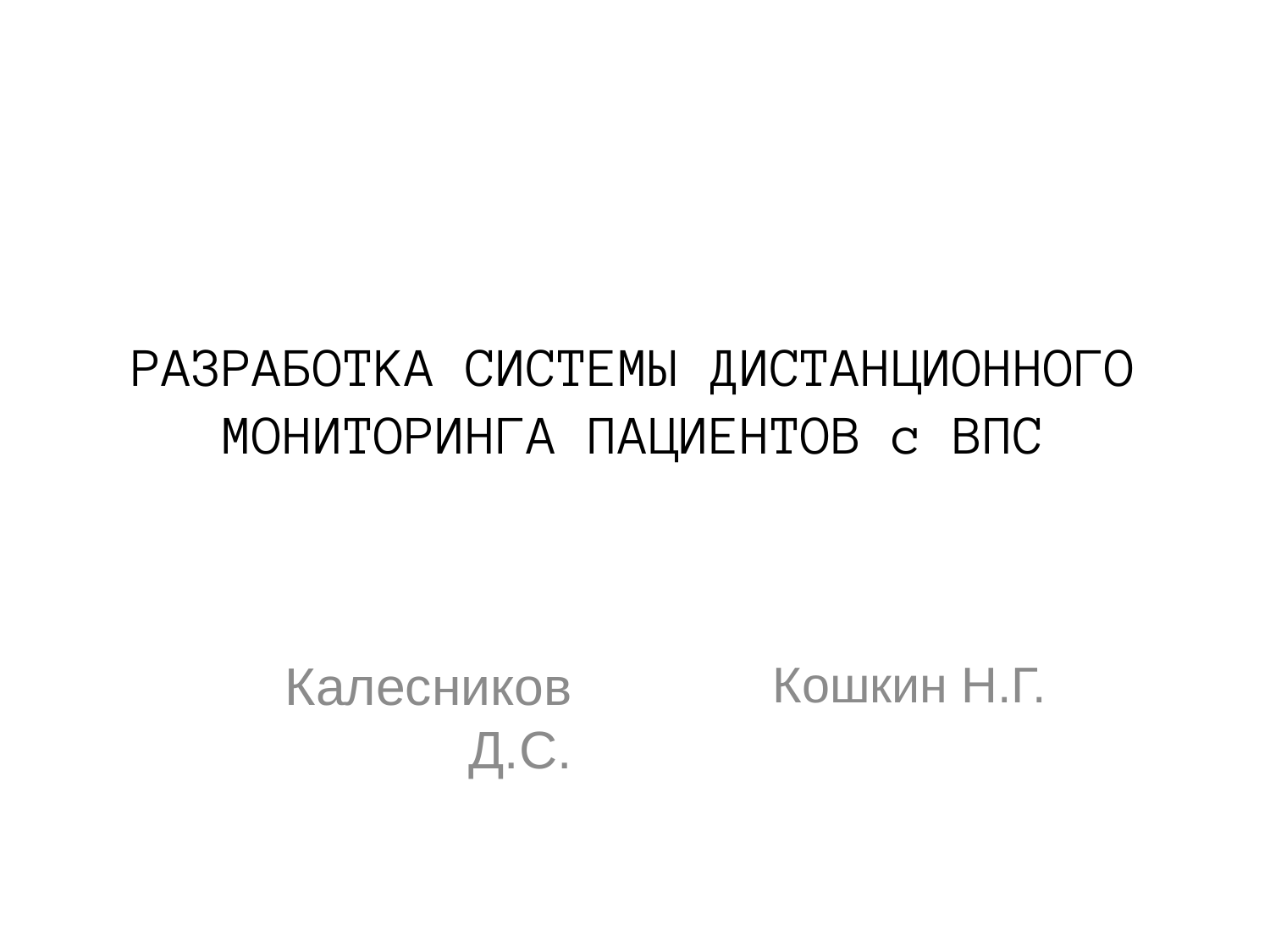

# РАЗРАБОТКА СИСТЕМЫ ДИСТАНЦИОННОГО МОНИТОРИНГА ПАЦИЕНТОВ с ВПС
Калесников Д.С.
Кошкин Н.Г.